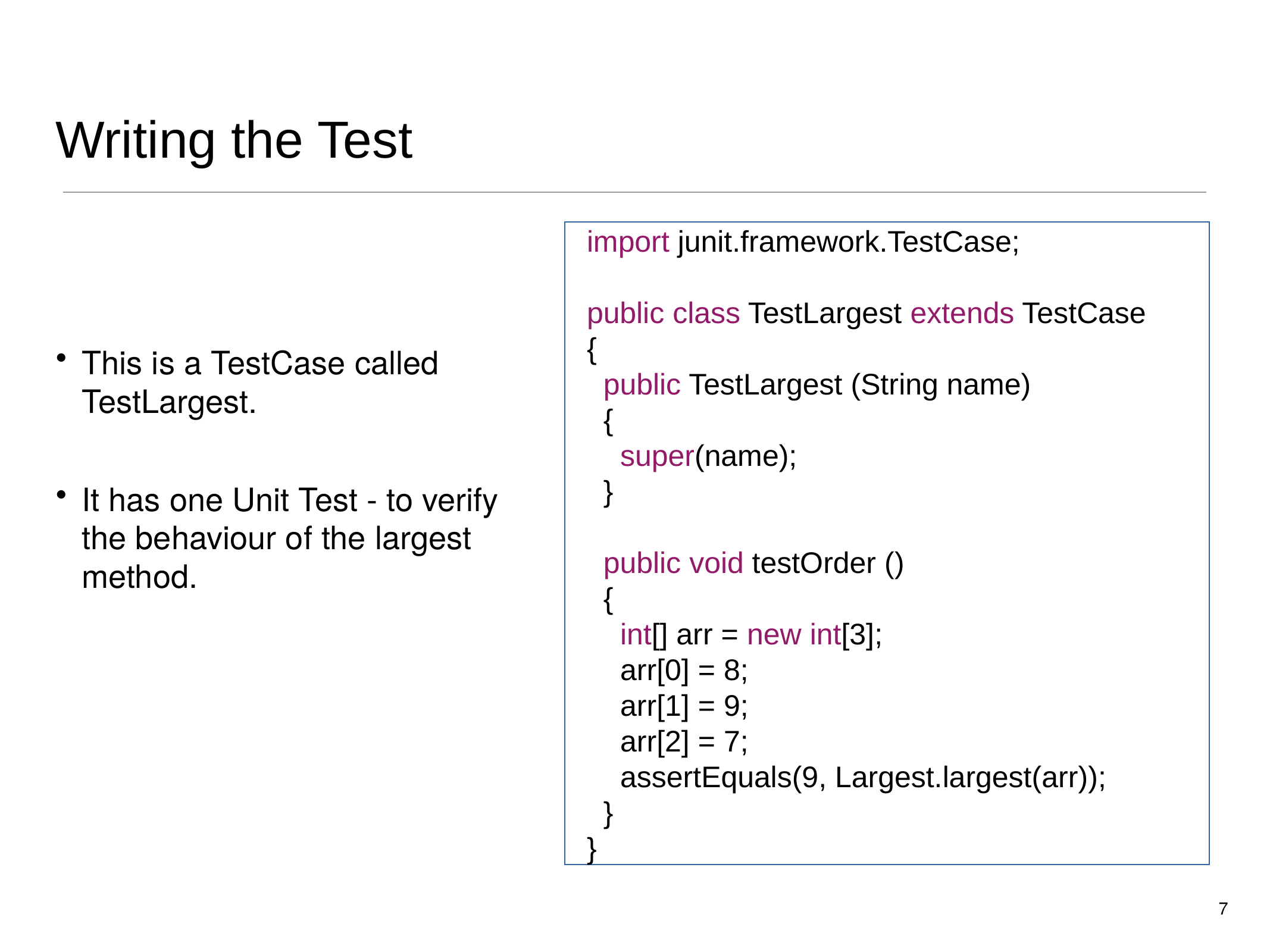

# Writing the Test
import junit.framework.TestCase;

public class TestLargest extends TestCase
{
  public TestLargest (String name)
  {
    super(name);
  }

  public void testOrder ()
  {
    int[] arr = new int[3];
    arr[0] = 8;
    arr[1] = 9;
    arr[2] = 7;
    assertEquals(9, Largest.largest(arr));
  }
}
This is a TestCase called TestLargest.
It has one Unit Test - to verify the behaviour of the largest method.
7